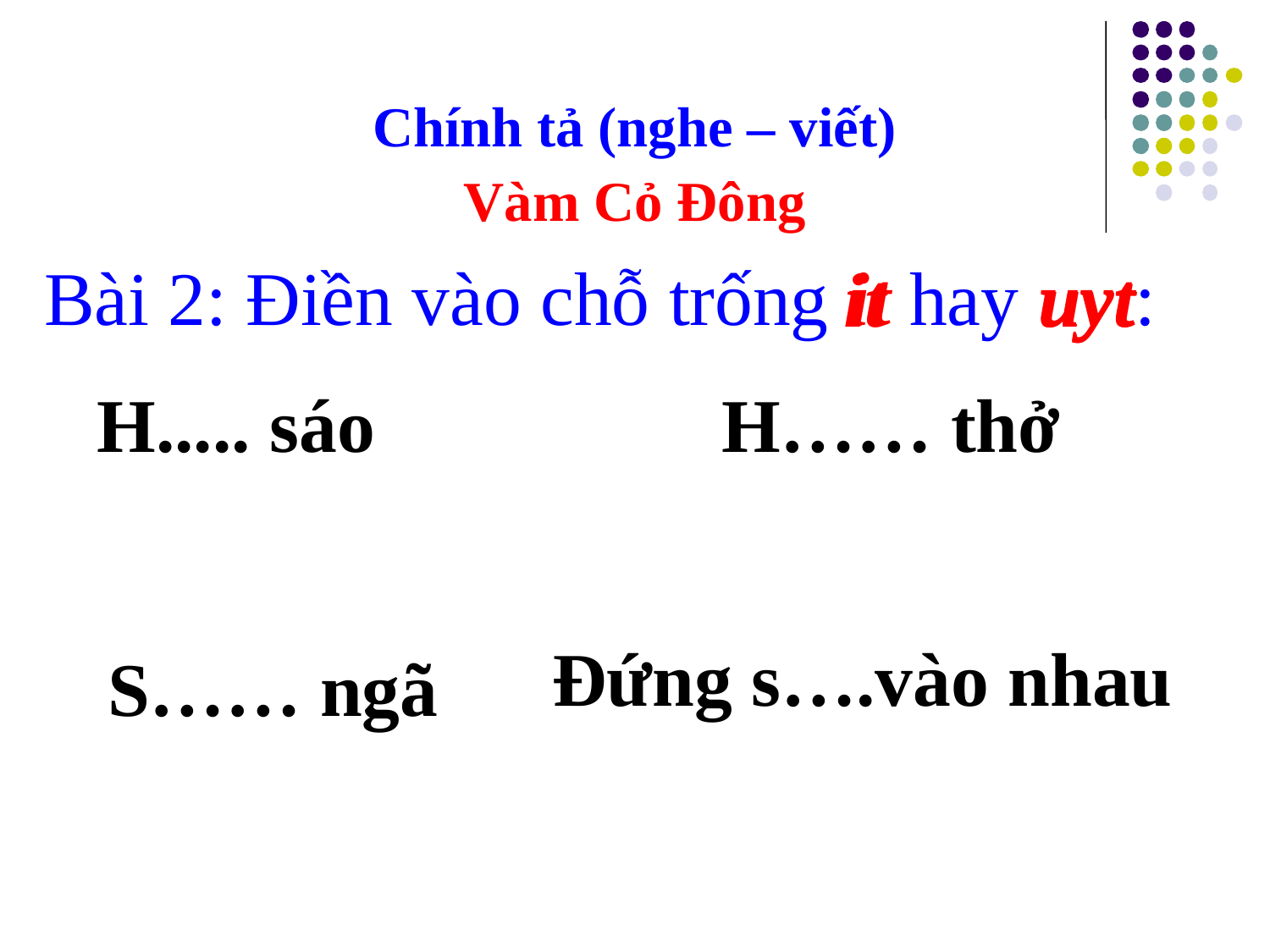

Chính tả (nghe – viết)
Vàm Cỏ Đông
Bài 2: Điền vào chỗ trống it hay uyt:
it
it
uyt
uyt
H..... sáo
H…… thở
Đứng s….vào nhau
́
S…… ngã
́
́
́